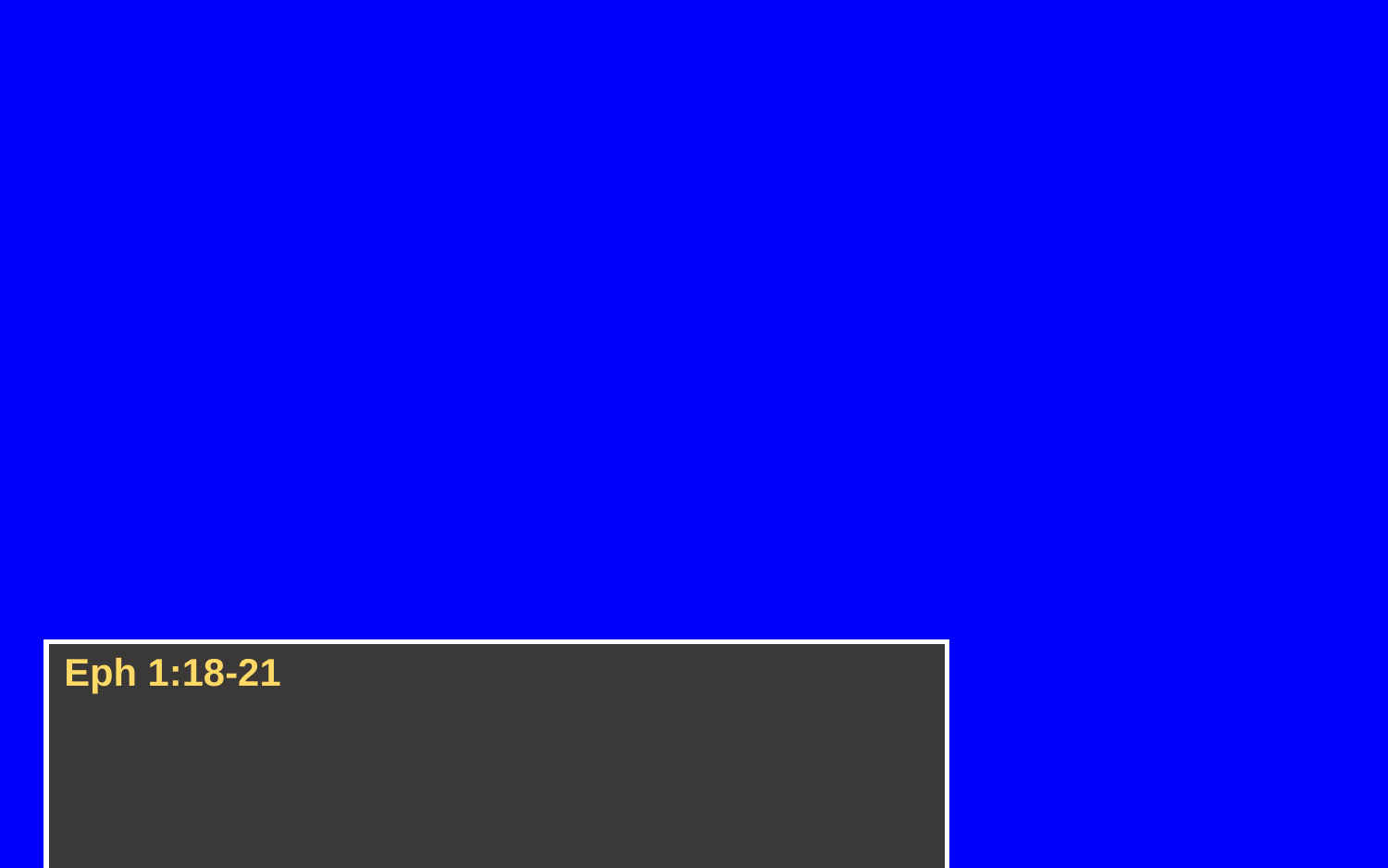

Eph 1:18-21
19 And what is the exceeding greatness of his power to usward who believe, according to the working of his mighty power,